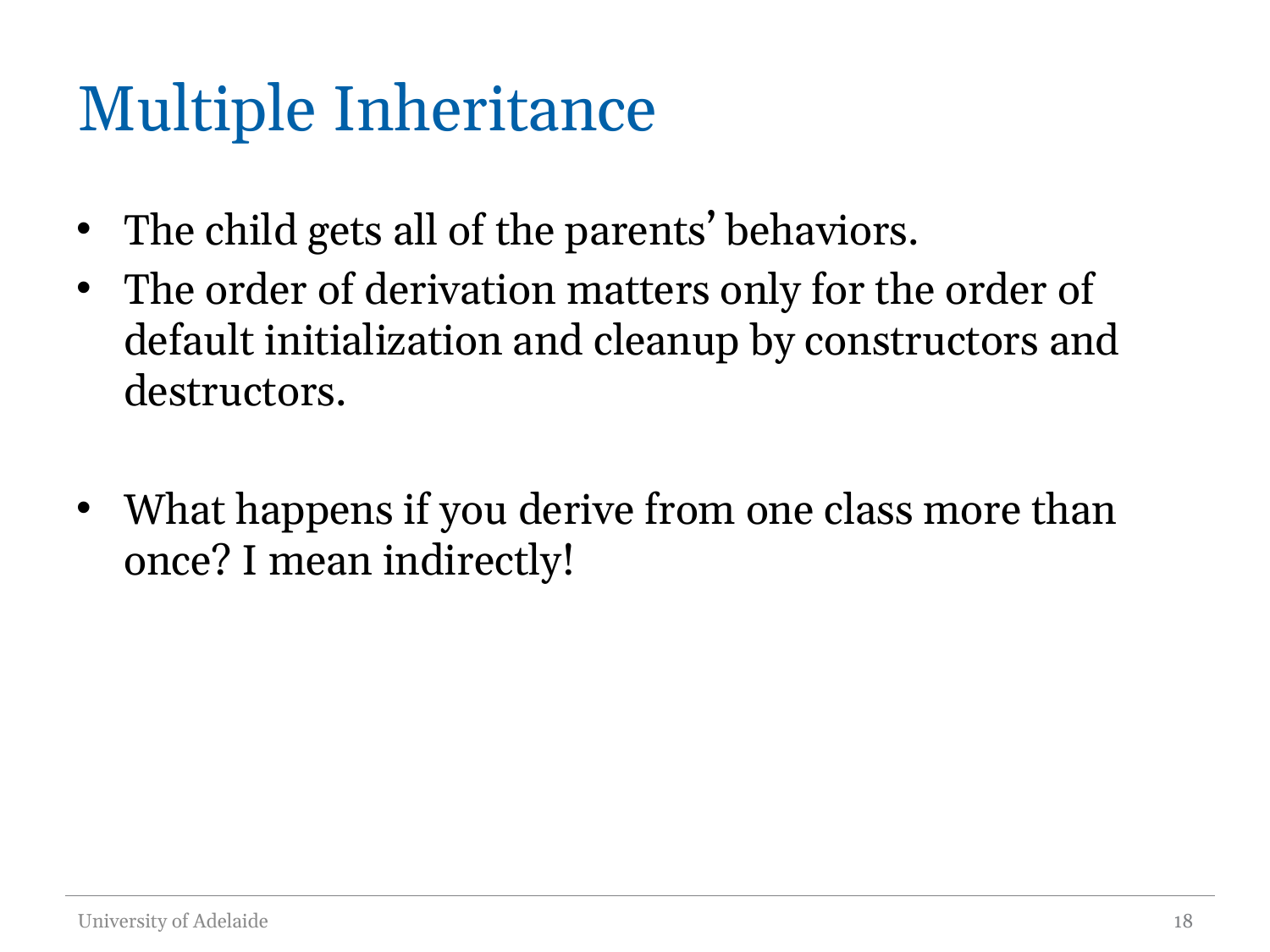

# Multiple Inheritance
The child gets all of the parents’ behaviors.
The order of derivation matters only for the order of default initialization and cleanup by constructors and destructors.

What happens if you derive from one class more than once? I mean indirectly!
University of Adelaide
18